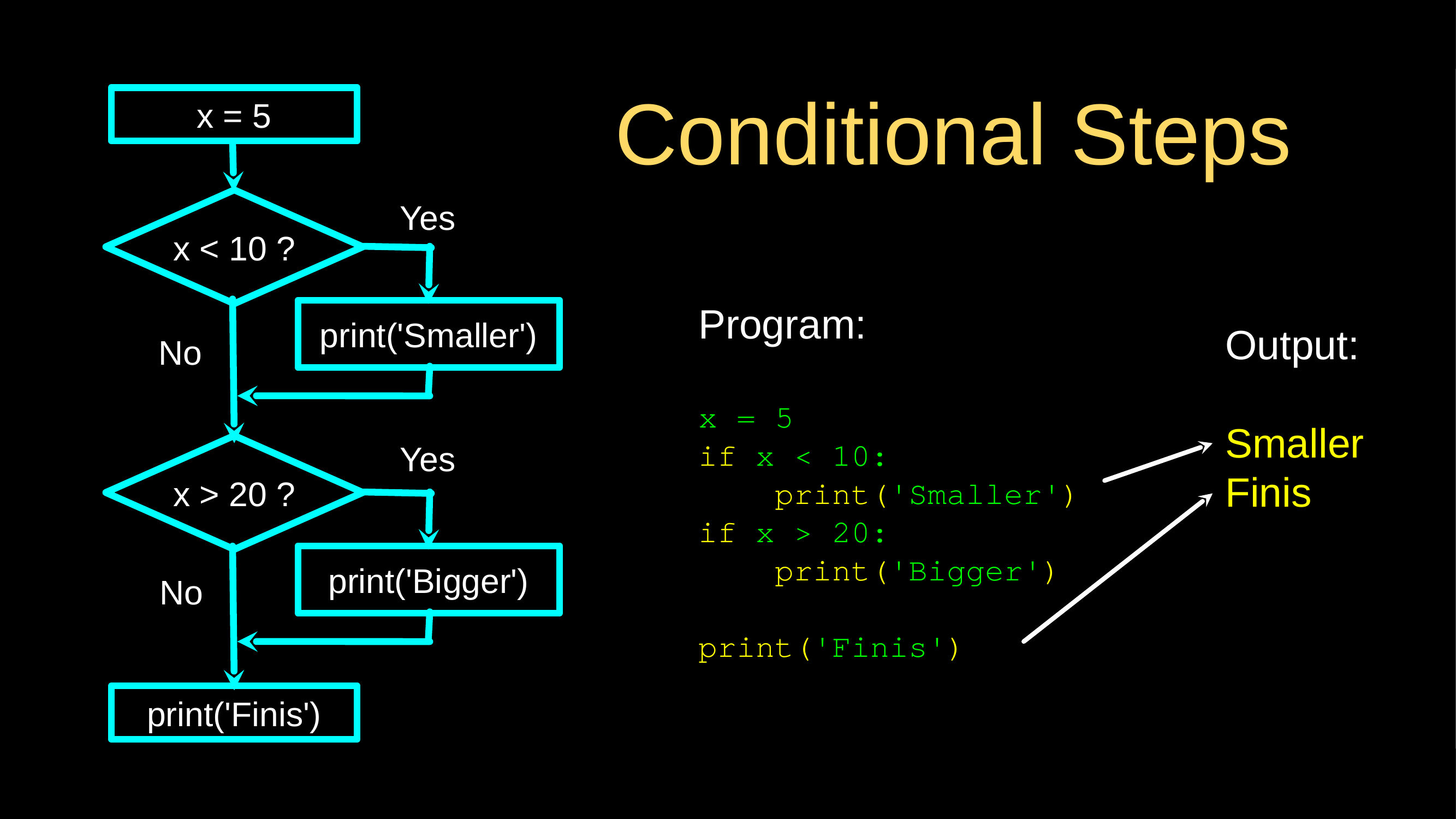

# Conditional Steps

x = 5

x < 10 ?
Yes

Program:

x = 5
if x < 10:
    print('Smaller')
if x > 20:
    print('Bigger')

print('Finis')

print('Smaller')
Output:

Smaller
Finis
No

x > 20 ?
Yes

print('Bigger')

No

print('Finis')